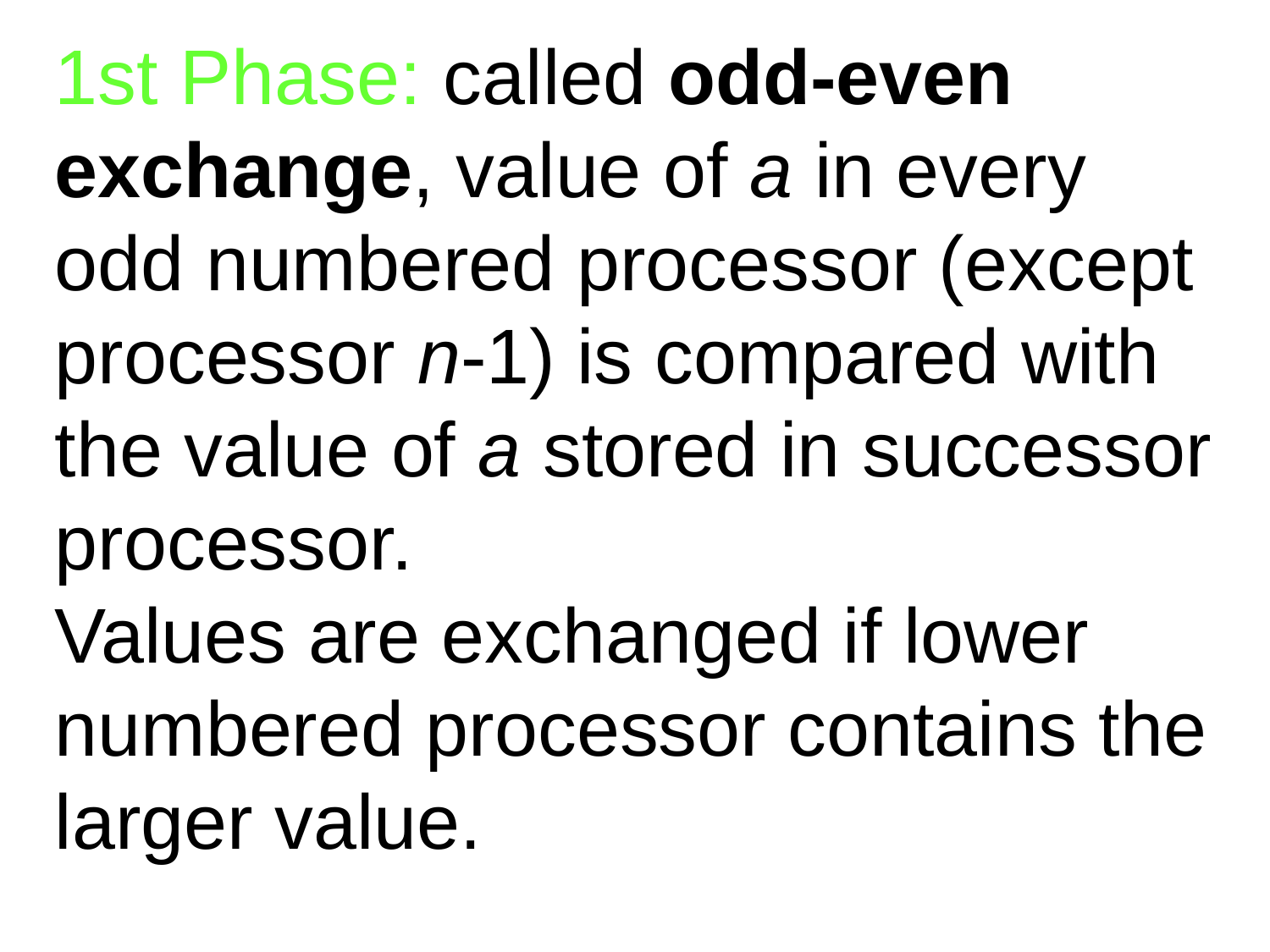

1st Phase: called odd-even exchange, value of a in every odd numbered processor (except processor n-1) is compared with the value of a stored in successor processor.
Values are exchanged if lower numbered processor contains the larger value.